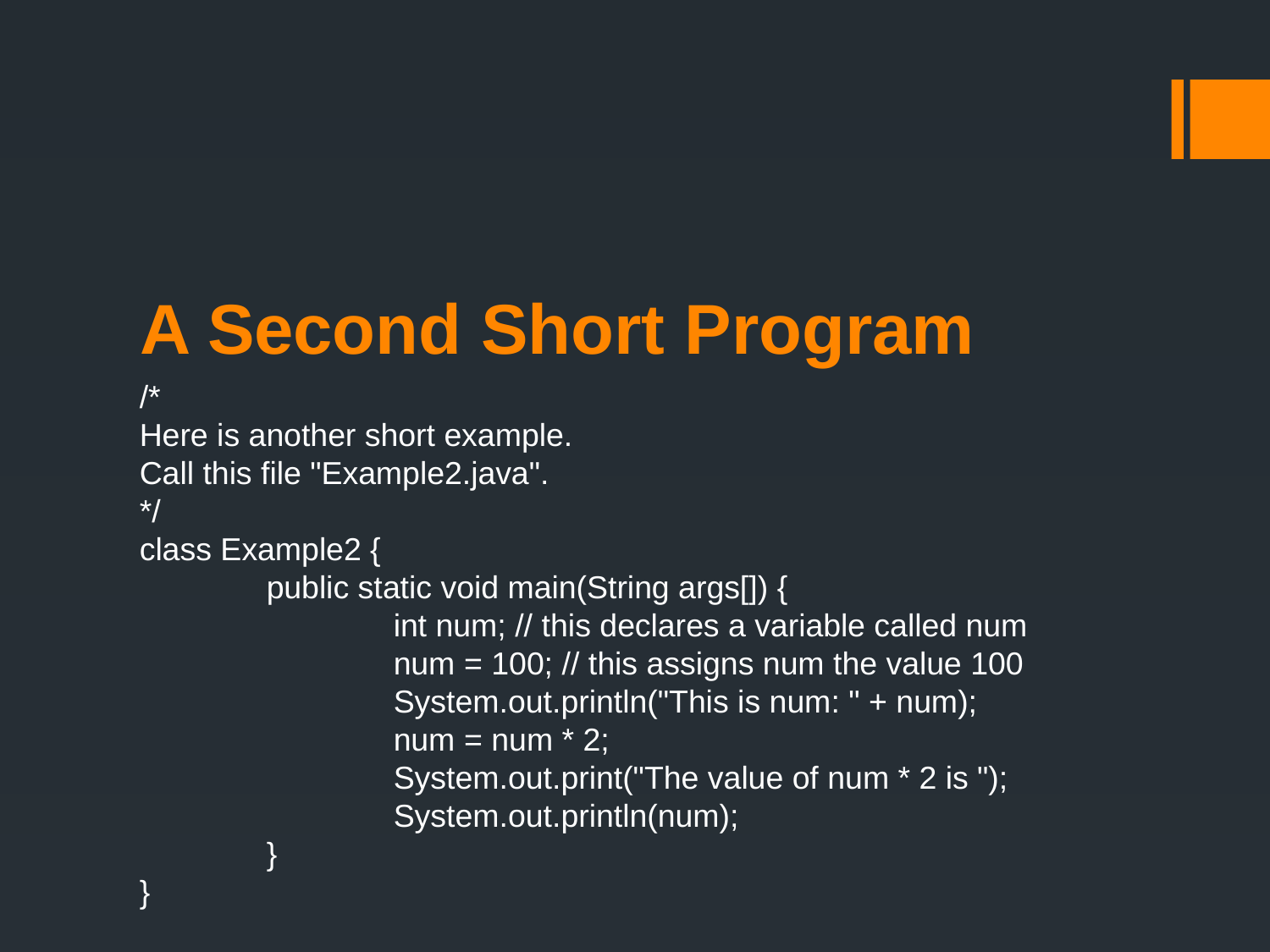

# A Second Short Program
/*
Here is another short example.
Call this file "Example2.java".
*/
class Example2 {
	public static void main(String args[]) {
		int num; // this declares a variable called num
		num = 100; // this assigns num the value 100
		System.out.println("This is num: " + num);
		num = num * 2;
		System.out.print("The value of num * 2 is ");
		System.out.println(num);
	}
}